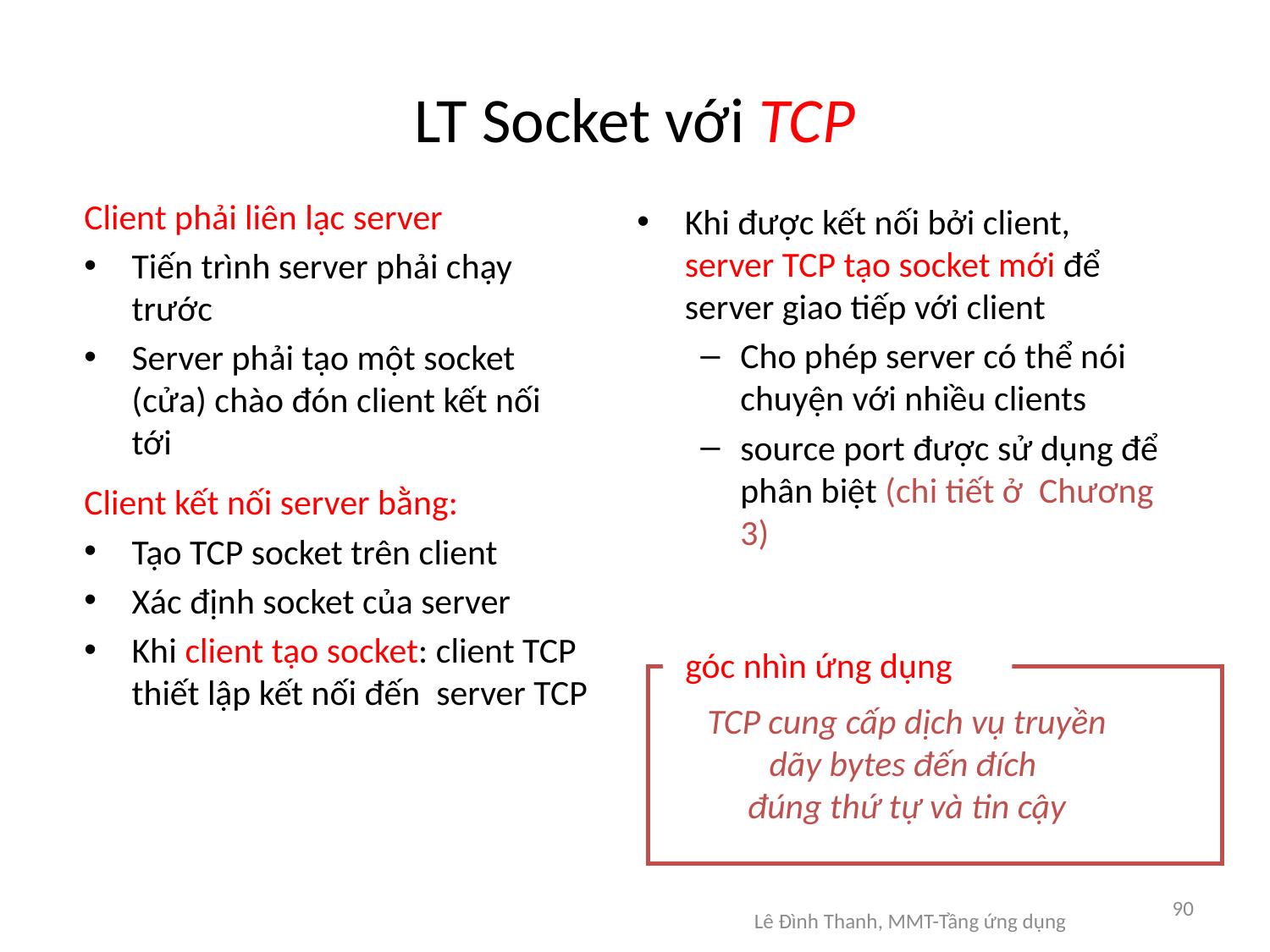

# LT Socket với TCP
Client phải liên lạc server
Tiến trình server phải chạy trước
Server phải tạo một socket (cửa) chào đón client kết nối tới
Client kết nối server bằng:
Tạo TCP socket trên client
Xác định socket của server
Khi client tạo socket: client TCP thiết lập kết nối đến  server TCP

Khi được kết nối bởi client, server TCP tạo socket mới để server giao tiếp với client
Cho phép server có thể nói chuyện với nhiều clients
source port được sử dụng để phân biệt (chi tiết ở  Chương 3)
góc nhìn ứng dụng

TCP cung cấp dịch vụ truyền
dãy bytes đến đích
đúng thứ tự và tin cậy
90
Lê Đình Thanh, MMT-Tầng ứng dụng